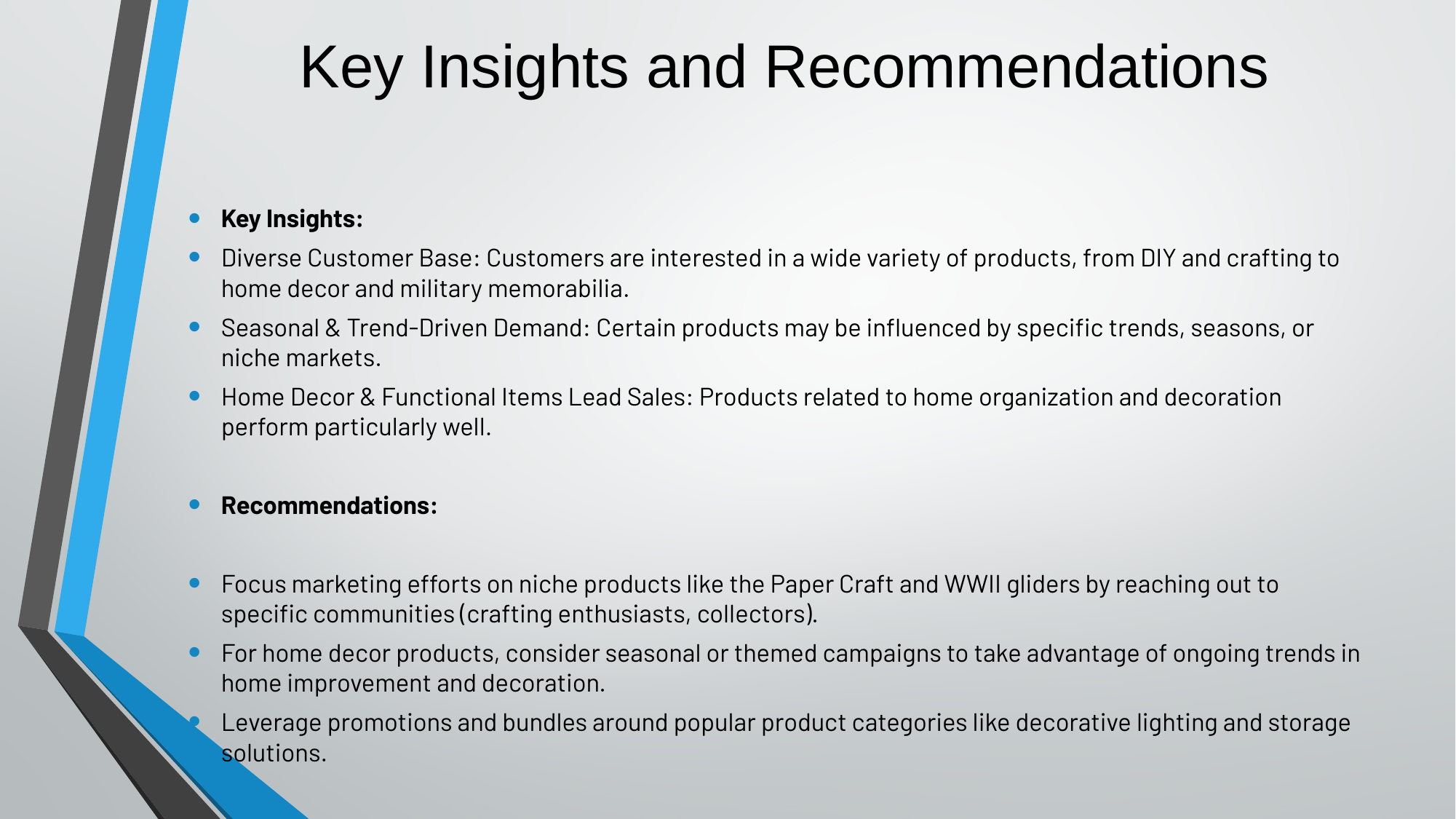

# Key Insights and Recommendations
Key Insights:
Diverse Customer Base: Customers are interested in a wide variety of products, from DIY and crafting to home decor and military memorabilia.
Seasonal & Trend-Driven Demand: Certain products may be influenced by specific trends, seasons, or niche markets.
Home Decor & Functional Items Lead Sales: Products related to home organization and decoration perform particularly well.

Recommendations:

Focus marketing efforts on niche products like the Paper Craft and WWII gliders by reaching out to specific communities (crafting enthusiasts, collectors).
For home decor products, consider seasonal or themed campaigns to take advantage of ongoing trends in home improvement and decoration.
Leverage promotions and bundles around popular product categories like decorative lighting and storage solutions.